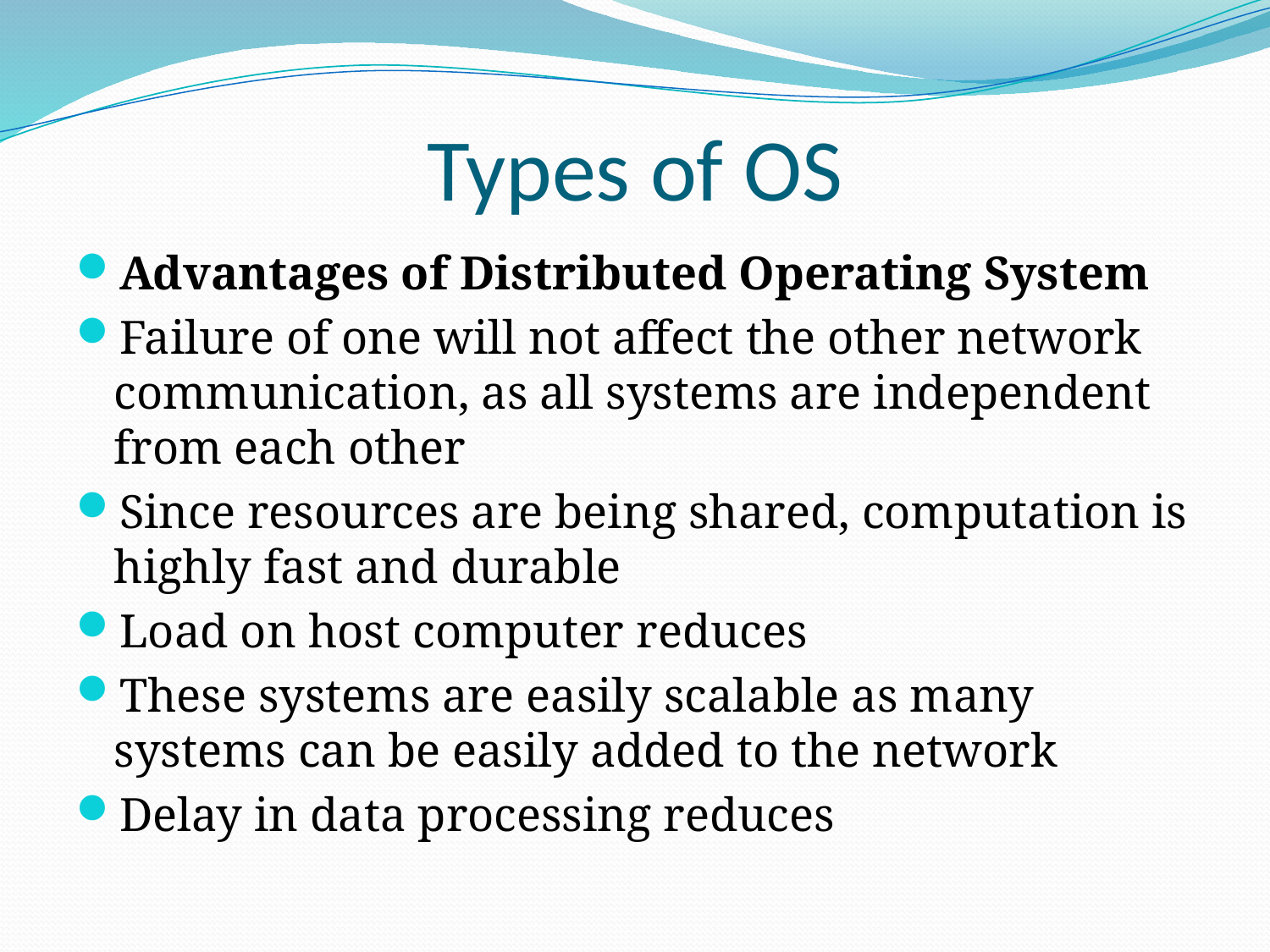

# Types of OS
Advantages of Distributed Operating System
Failure of one will not affect the other network communication, as all systems are independent from each other
Since resources are being shared, computation is highly fast and durable
Load on host computer reduces
These systems are easily scalable as many systems can be easily added to the network
Delay in data processing reduces